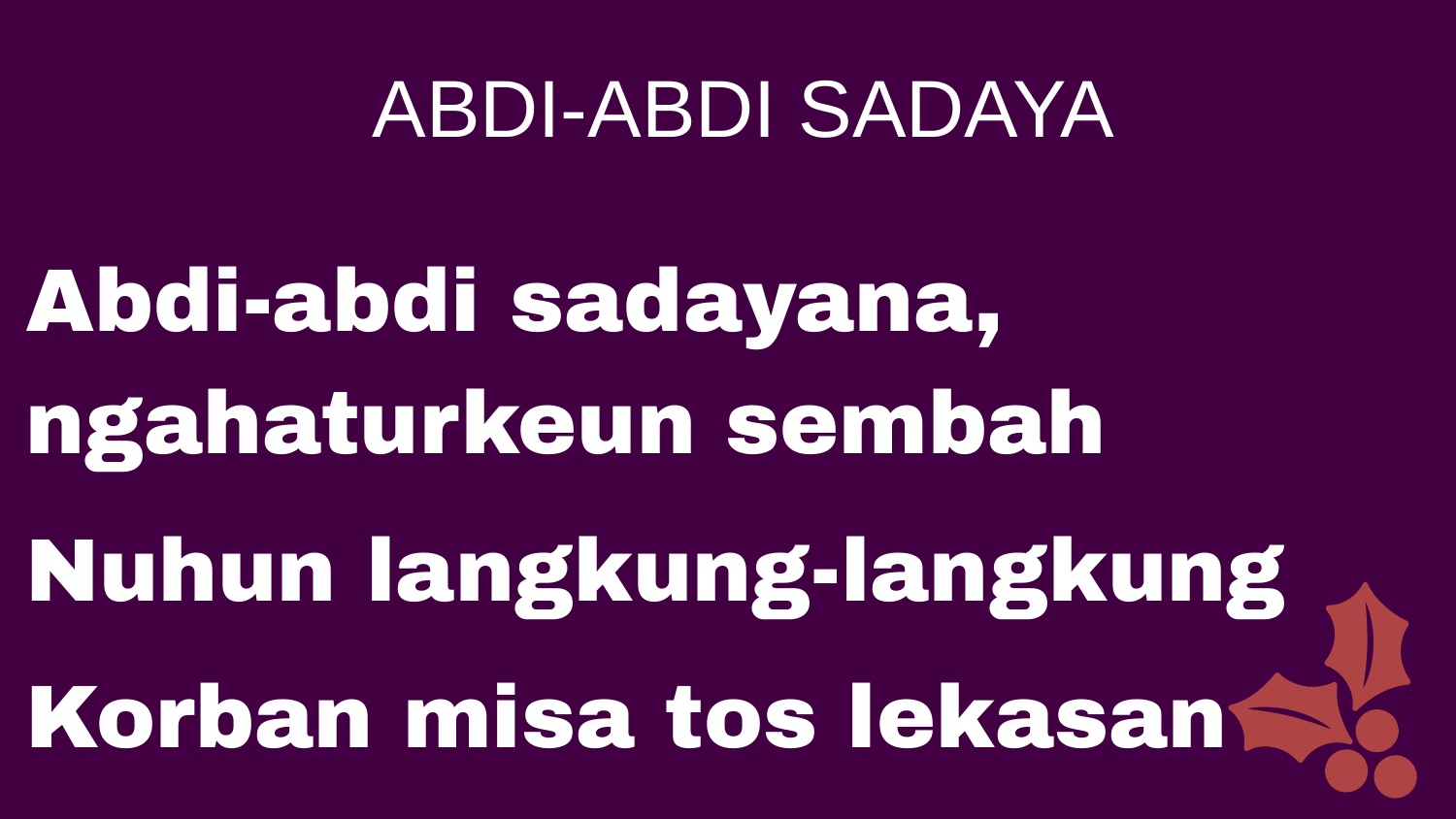

ABDI-ABDI SADAYA
Abdi-abdi sadayana, ngahaturkeun sembah
Nuhun langkung-langkung
Korban misa tos lekasan